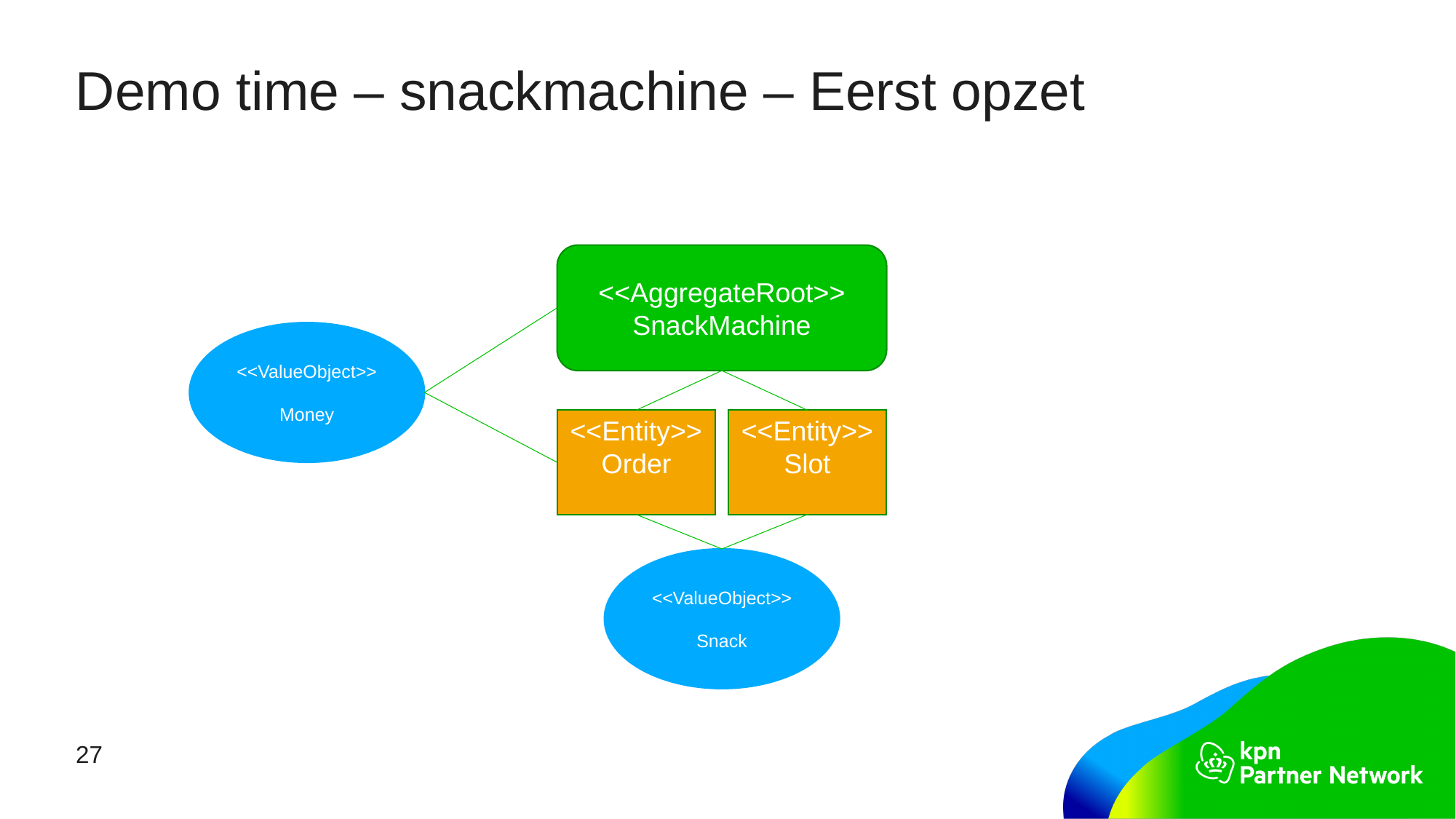

# Demo time – snackmachine – Eerst opzet

<<AggregateRoot>>
SnackMachine
<<ValueObject>>
Money
<<Entity>>
Order

<<Entity>>
Slot

<<ValueObject>>
Snack
27
KPN presentatie titel